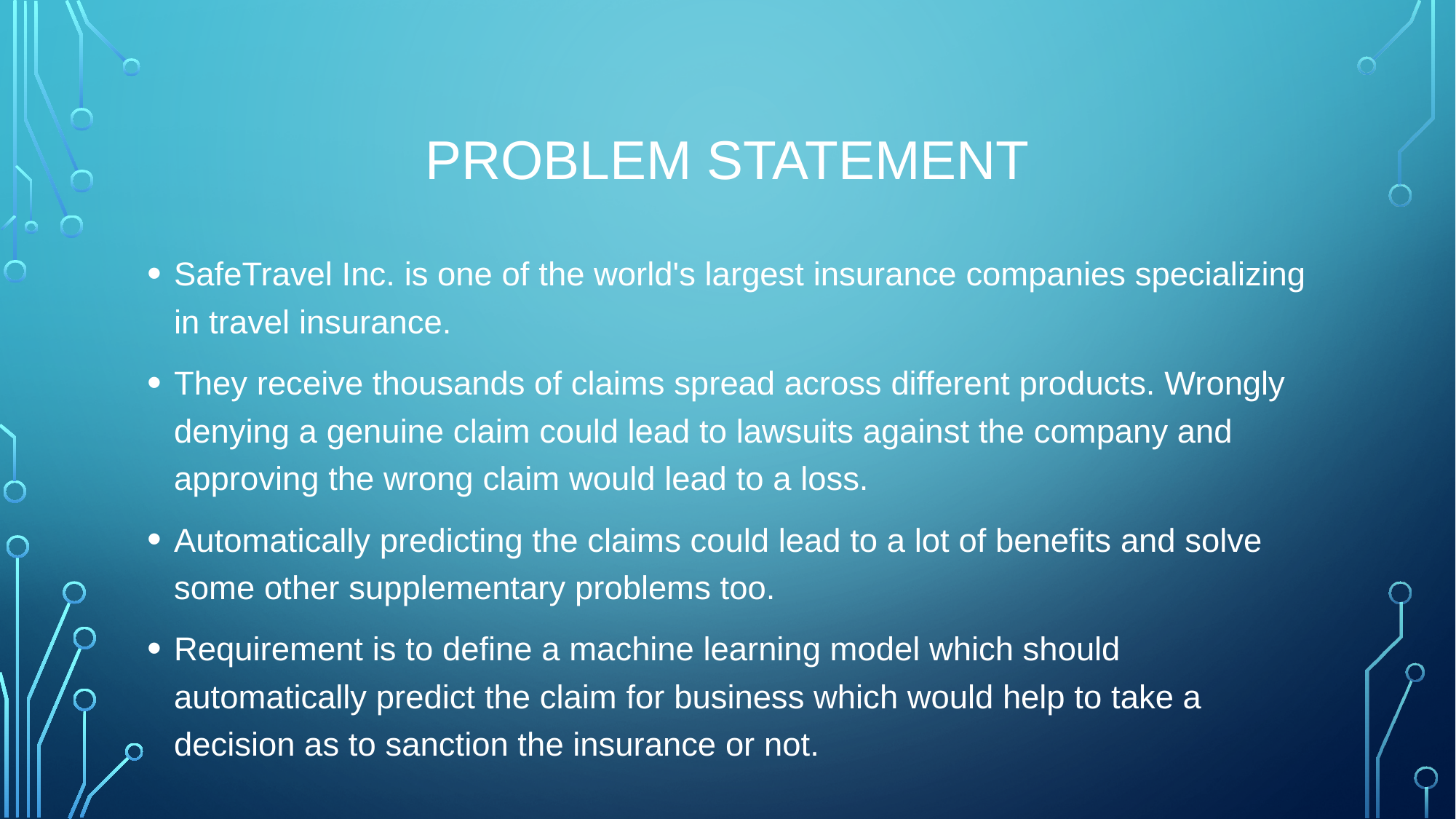

# Problem statement
SafeTravel Inc. is one of the world's largest insurance companies specializing in travel insurance.
They receive thousands of claims spread across different products. Wrongly denying a genuine claim could lead to lawsuits against the company and approving the wrong claim would lead to a loss.
Automatically predicting the claims could lead to a lot of benefits and solve some other supplementary problems too.
Requirement is to define a machine learning model which should automatically predict the claim for business which would help to take a decision as to sanction the insurance or not.